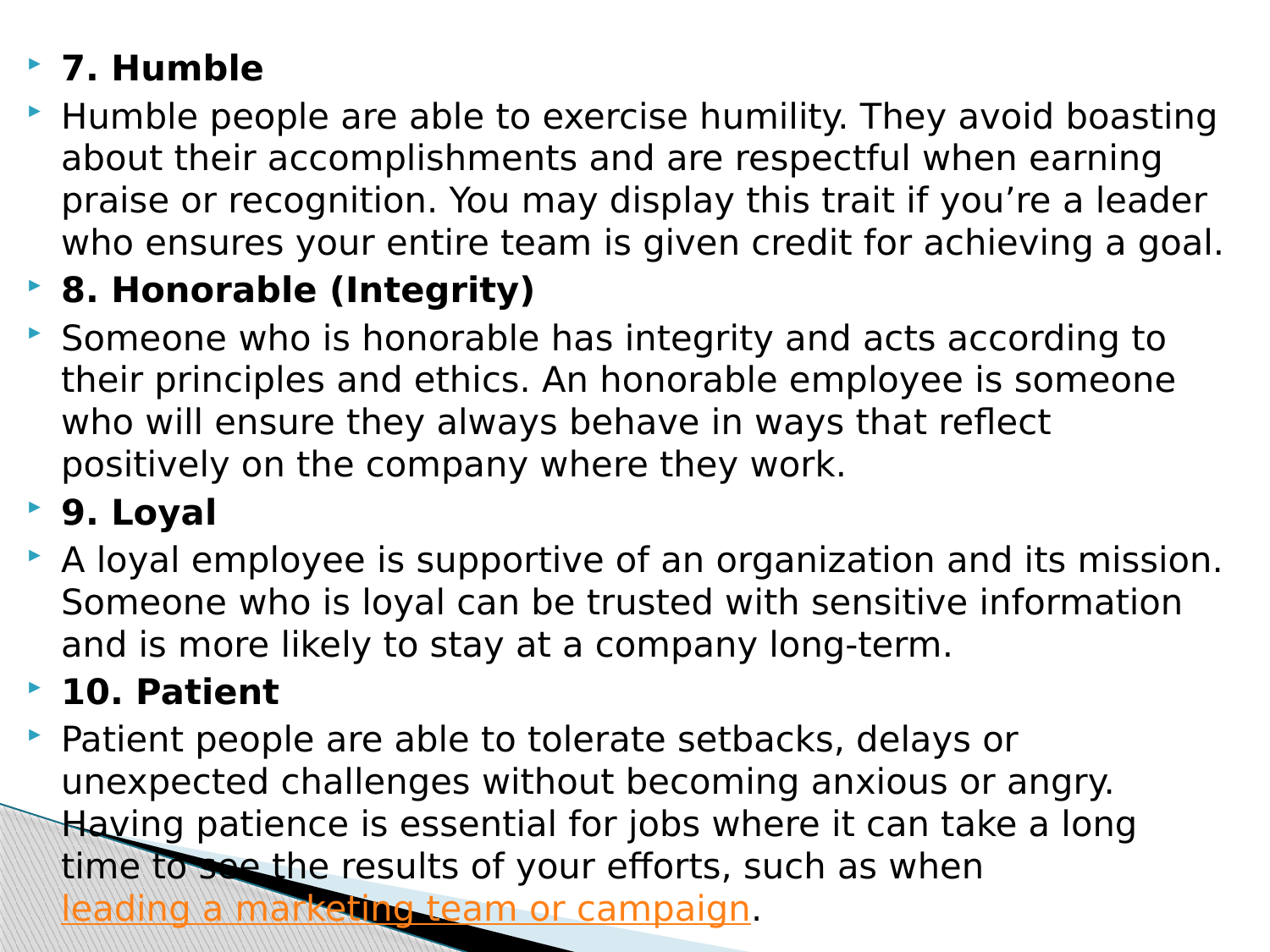

#
7. Humble
Humble people are able to exercise humility. They avoid boasting about their accomplishments and are respectful when earning praise or recognition. You may display this trait if you’re a leader who ensures your entire team is given credit for achieving a goal.
8. Honorable (Integrity)
Someone who is honorable has integrity and acts according to their principles and ethics. An honorable employee is someone who will ensure they always behave in ways that reflect positively on the company where they work.
9. Loyal
A loyal employee is supportive of an organization and its mission. Someone who is loyal can be trusted with sensitive information and is more likely to stay at a company long-term.
10. Patient
Patient people are able to tolerate setbacks, delays or unexpected challenges without becoming anxious or angry. Having patience is essential for jobs where it can take a long time to see the results of your efforts, such as when leading a marketing team or campaign.